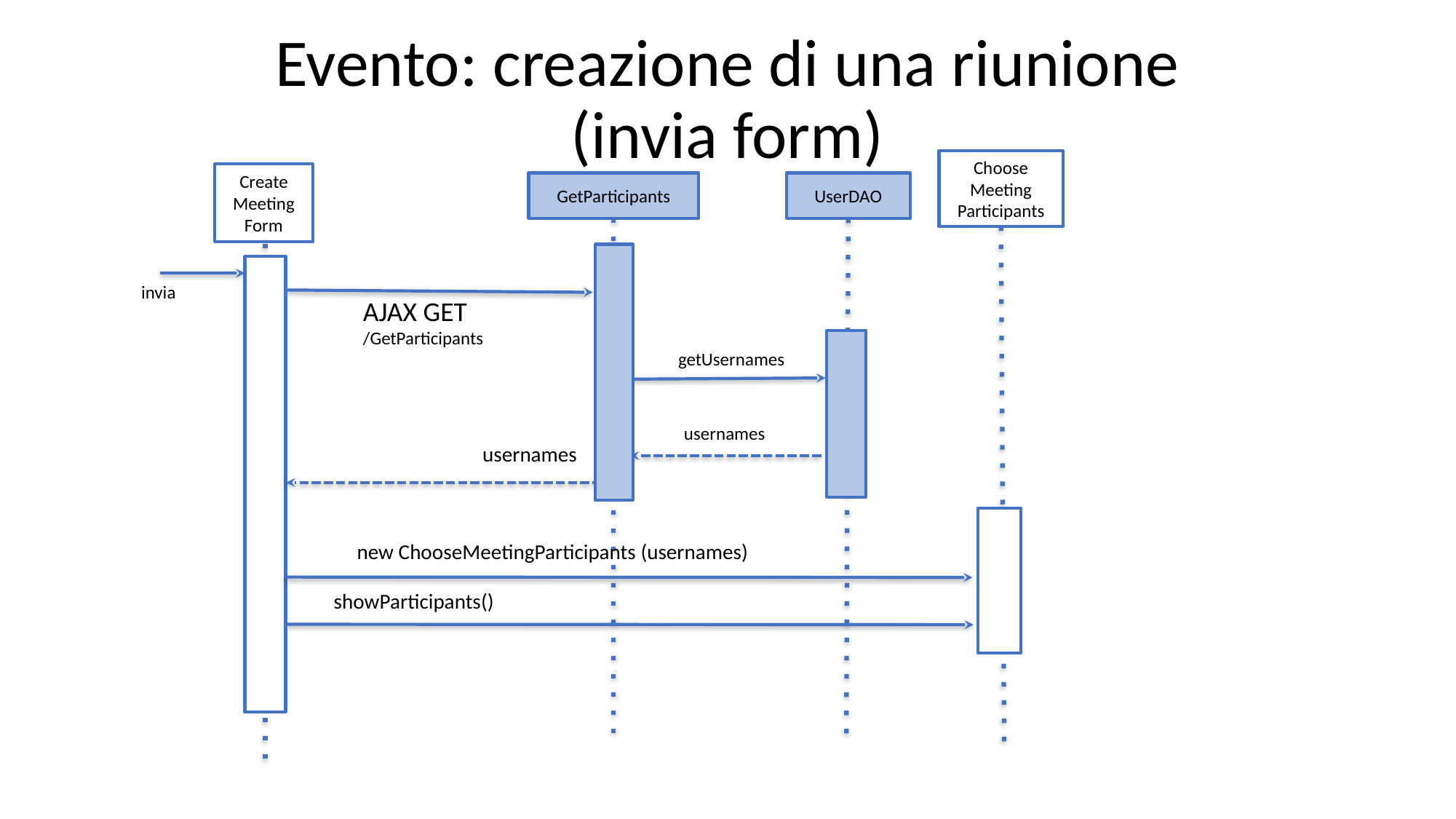

# Evento: creazione di una riunione (invia form)
Choose
Meeting
Participants
Create
Meeting
Form
GetParticipants
UserDAO

invia

AJAX GET
/GetParticipants

getUsernames
usernames
usernames

new ChooseMeetingParticipants (usernames)
showParticipants()